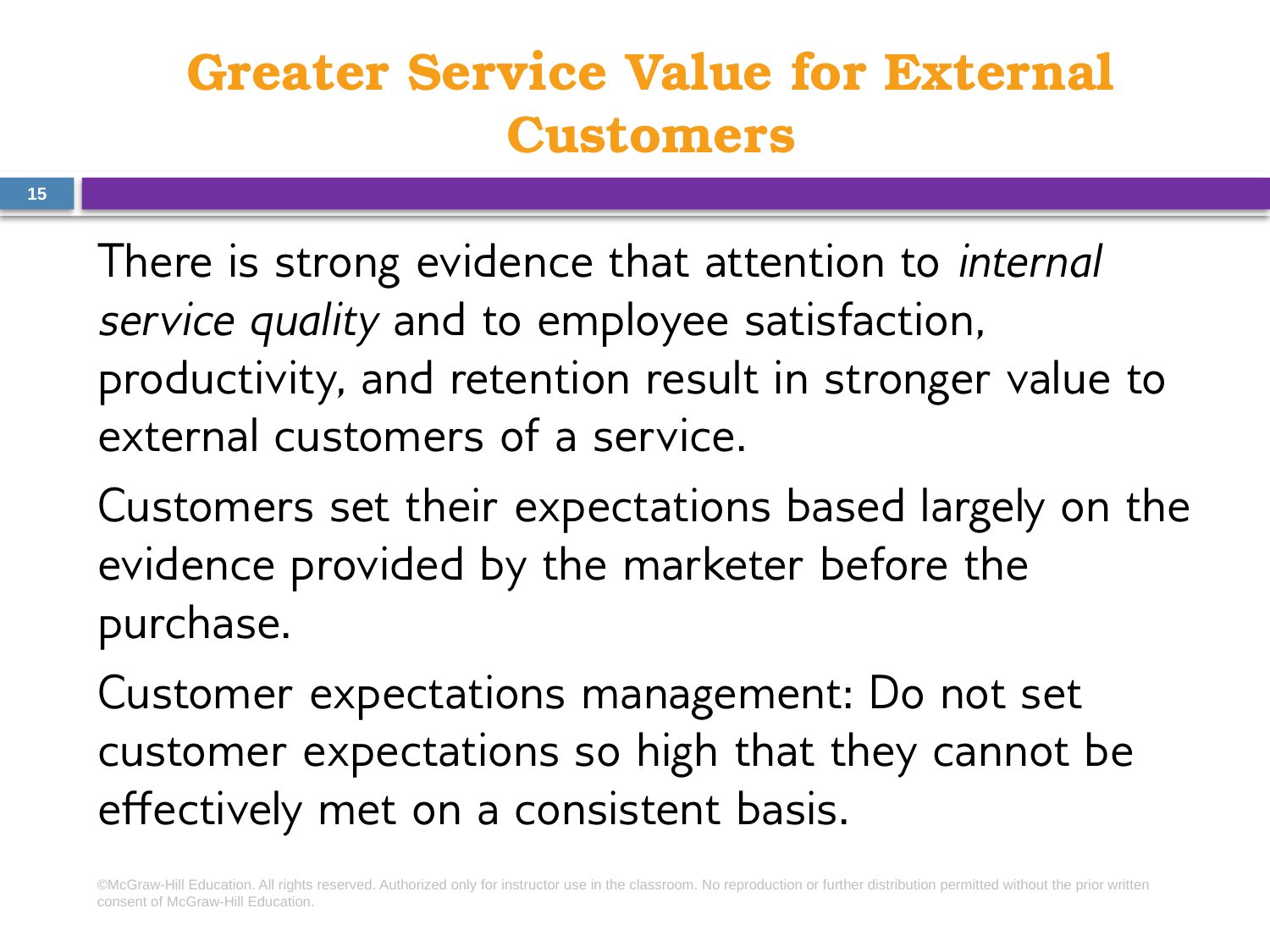

# Greater Service Value for External Customers
15
There is strong evidence that attention to internal service quality and to employee satisfaction, productivity, and retention result in stronger value to external customers of a service.
Customers set their expectations based largely on the evidence provided by the marketer before the purchase.
Customer expectations management: Do not set customer expectations so high that they cannot be effectively met on a consistent basis.
©McGraw-Hill Education. All rights reserved. Authorized only for instructor use in the classroom. No reproduction or further distribution permitted without the prior written consent of McGraw-Hill Education.